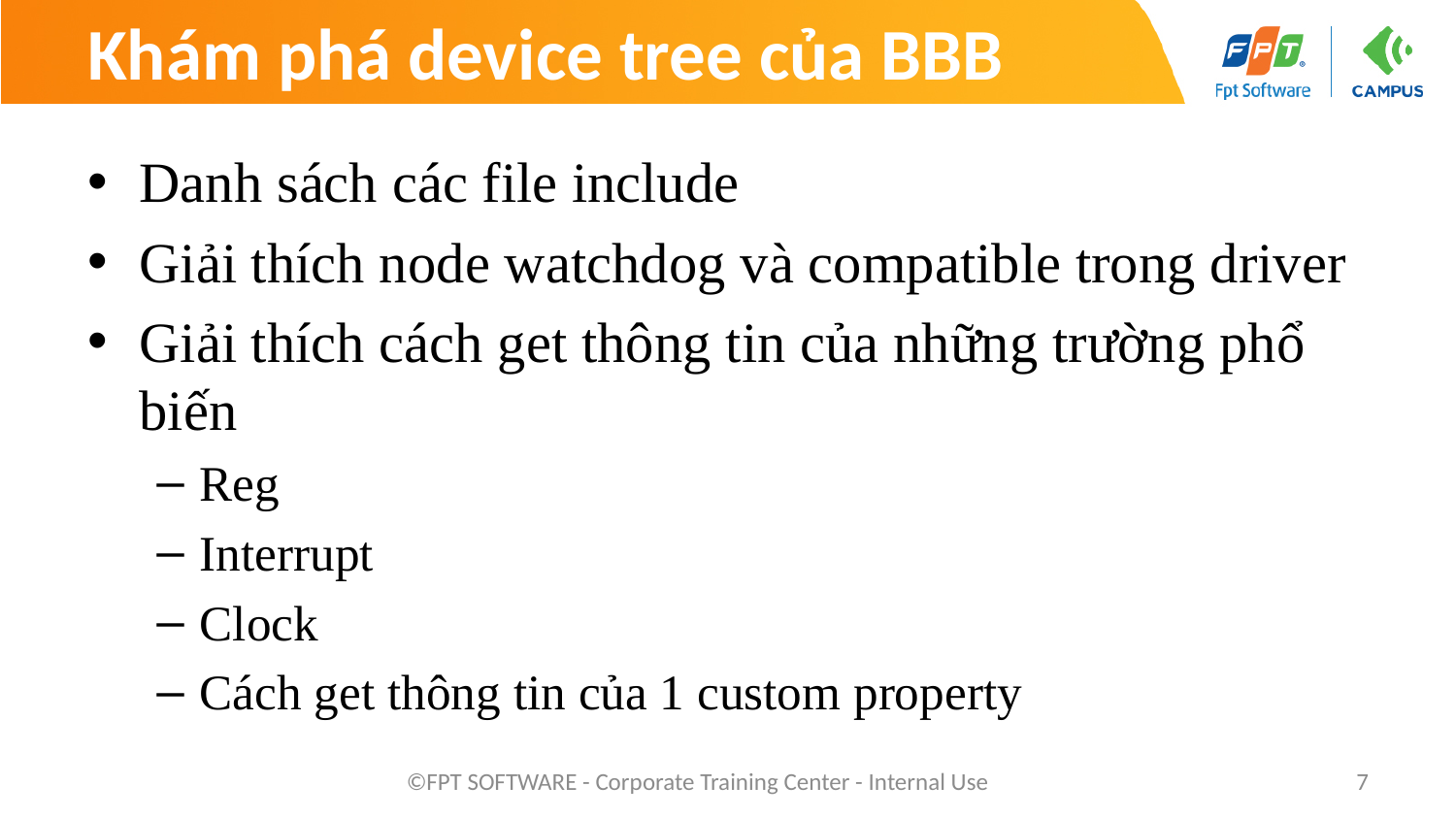

# Khám phá device tree của BBB
Danh sách các file include
Giải thích node watchdog và compatible trong driver
Giải thích cách get thông tin của những trường phổ biến
Reg
Interrupt
Clock
Cách get thông tin của 1 custom property
©FPT SOFTWARE - Corporate Training Center - Internal Use
7